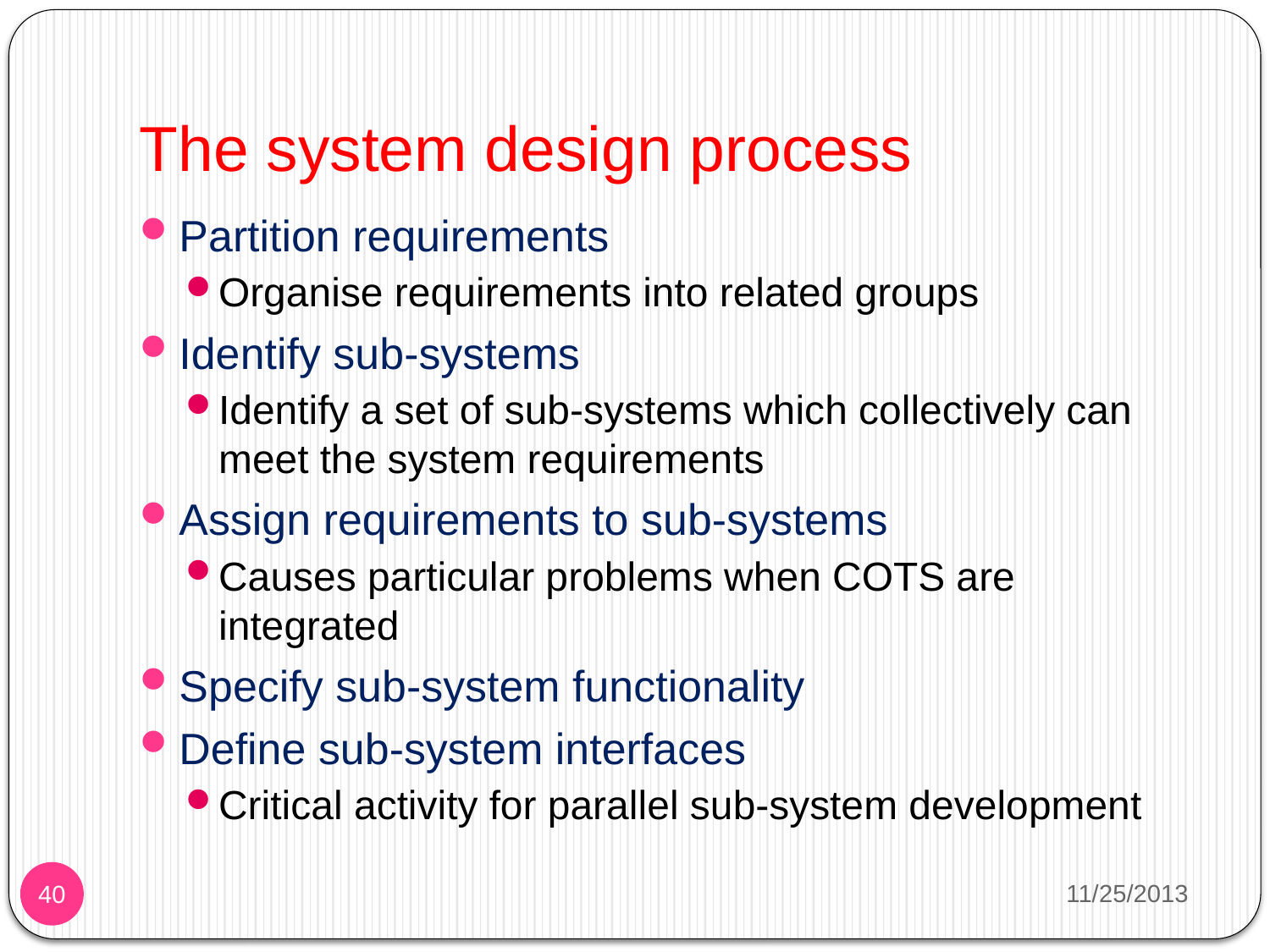

# The system design process
Partition requirements
Organise requirements into related groups
Identify sub-systems
Identify a set of sub-systems which collectively can meet the system requirements
Assign requirements to sub-systems
Causes particular problems when COTS are integrated
Specify sub-system functionality
Define sub-system interfaces
Critical activity for parallel sub-system development
11/25/2013
40